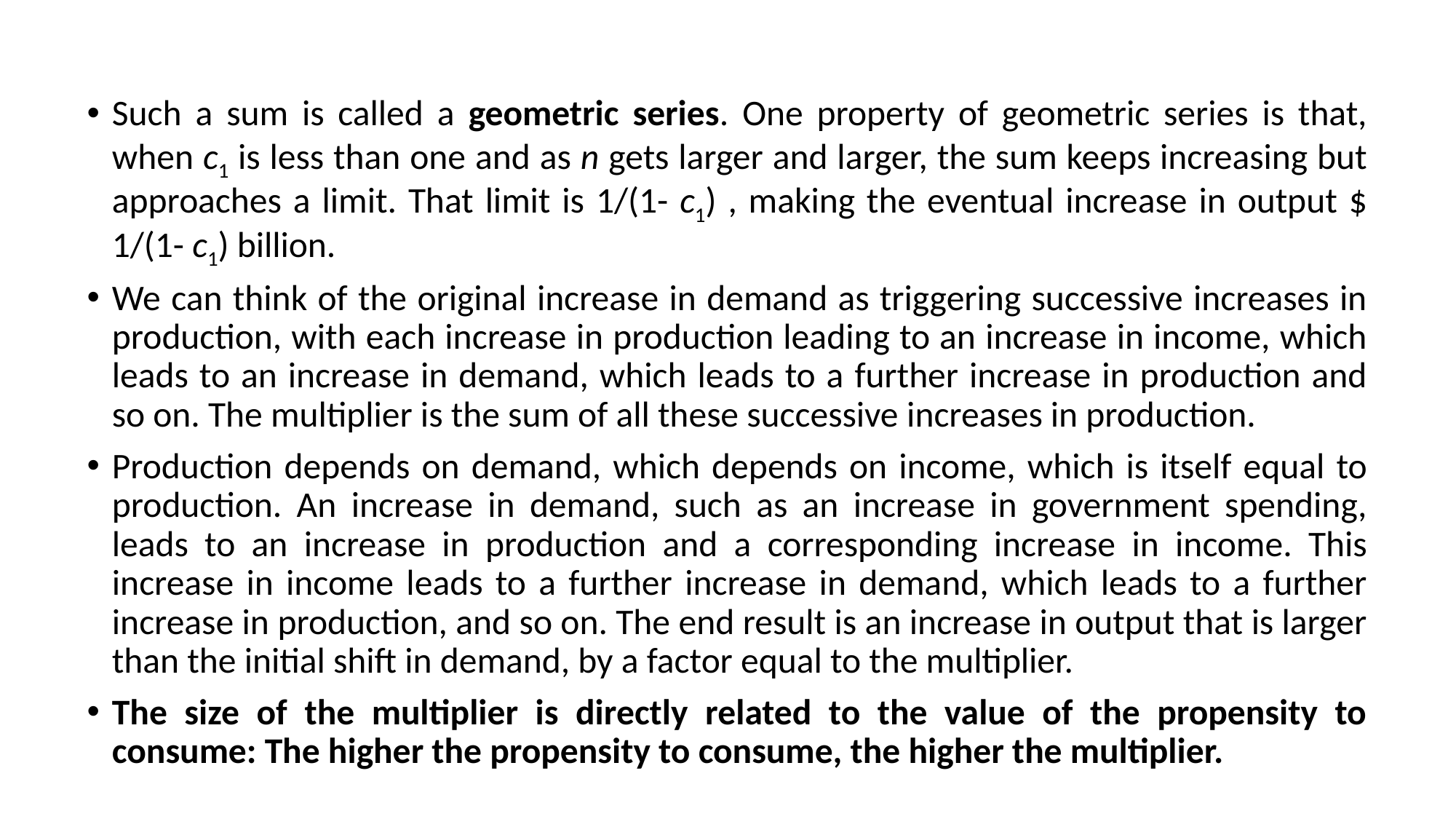

Such a sum is called a geometric series. One property of geometric series is that, when c1 is less than one and as n gets larger and larger, the sum keeps increasing but approaches a limit. That limit is 1/(1- c1) , making the eventual increase in output $ 1/(1- c1) billion.
We can think of the original increase in demand as triggering successive increases in production, with each increase in production leading to an increase in income, which leads to an increase in demand, which leads to a further increase in production and so on. The multiplier is the sum of all these successive increases in production.
Production depends on demand, which depends on income, which is itself equal to production. An increase in demand, such as an increase in government spending, leads to an increase in production and a corresponding increase in income. This increase in income leads to a further increase in demand, which leads to a further increase in production, and so on. The end result is an increase in output that is larger than the initial shift in demand, by a factor equal to the multiplier.
The size of the multiplier is directly related to the value of the propensity to consume: The higher the propensity to consume, the higher the multiplier.